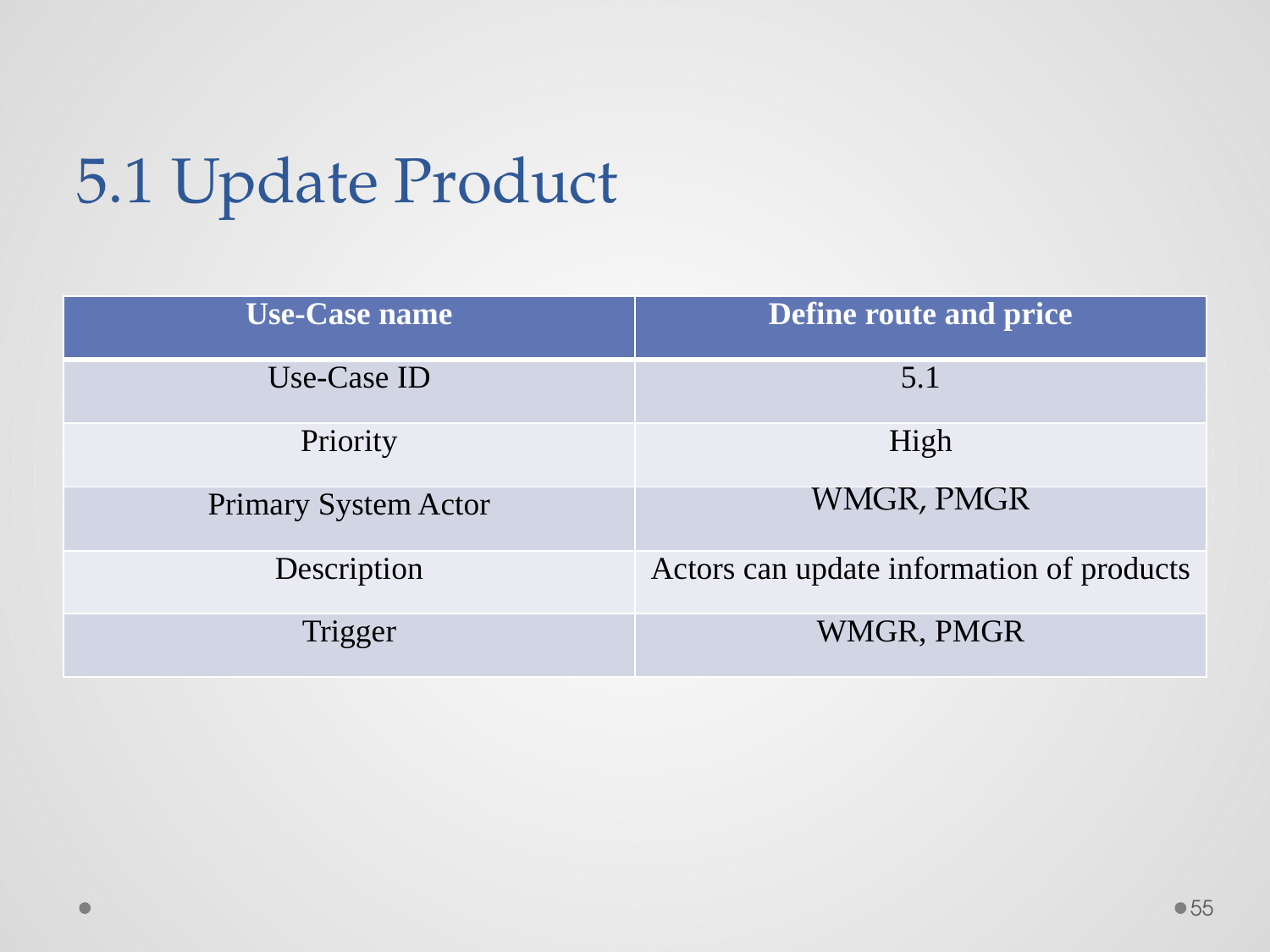

# 5.1 Update Product
| Use-Case name | Define route and price |
| --- | --- |
| Use-Case ID | 5.1 |
| Priority | High |
| Primary System Actor | WMGR, PMGR |
| Description | Actors can update information of products |
| Trigger | WMGR, PMGR |
55